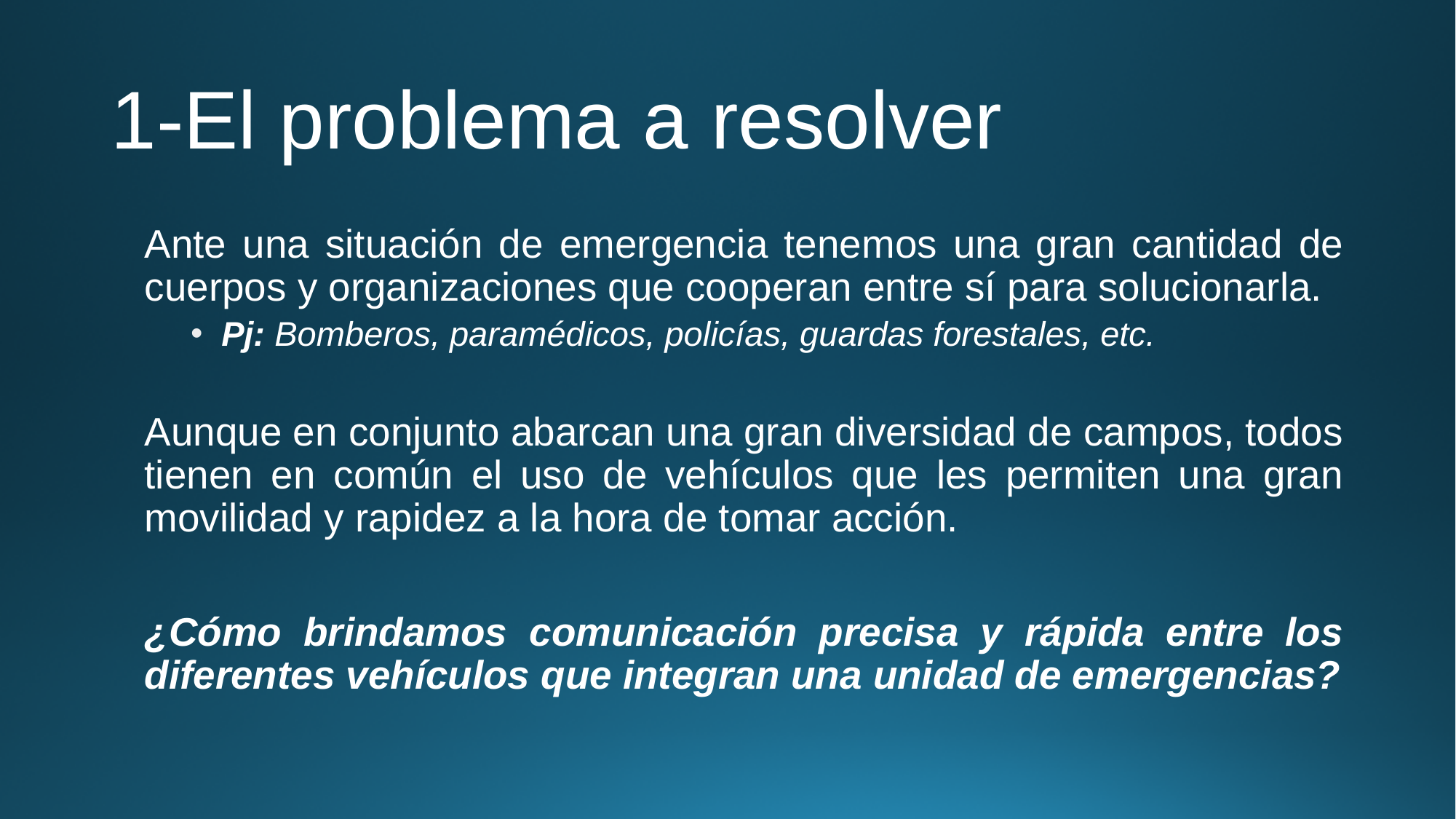

# 1-El problema a resolver
Ante una situación de emergencia tenemos una gran cantidad de cuerpos y organizaciones que cooperan entre sí para solucionarla.
Pj: Bomberos, paramédicos, policías, guardas forestales, etc.

Aunque en conjunto abarcan una gran diversidad de campos, todos tienen en común el uso de vehículos que les permiten una gran movilidad y rapidez a la hora de tomar acción.

¿Cómo brindamos comunicación precisa y rápida entre los diferentes vehículos que integran una unidad de emergencias?